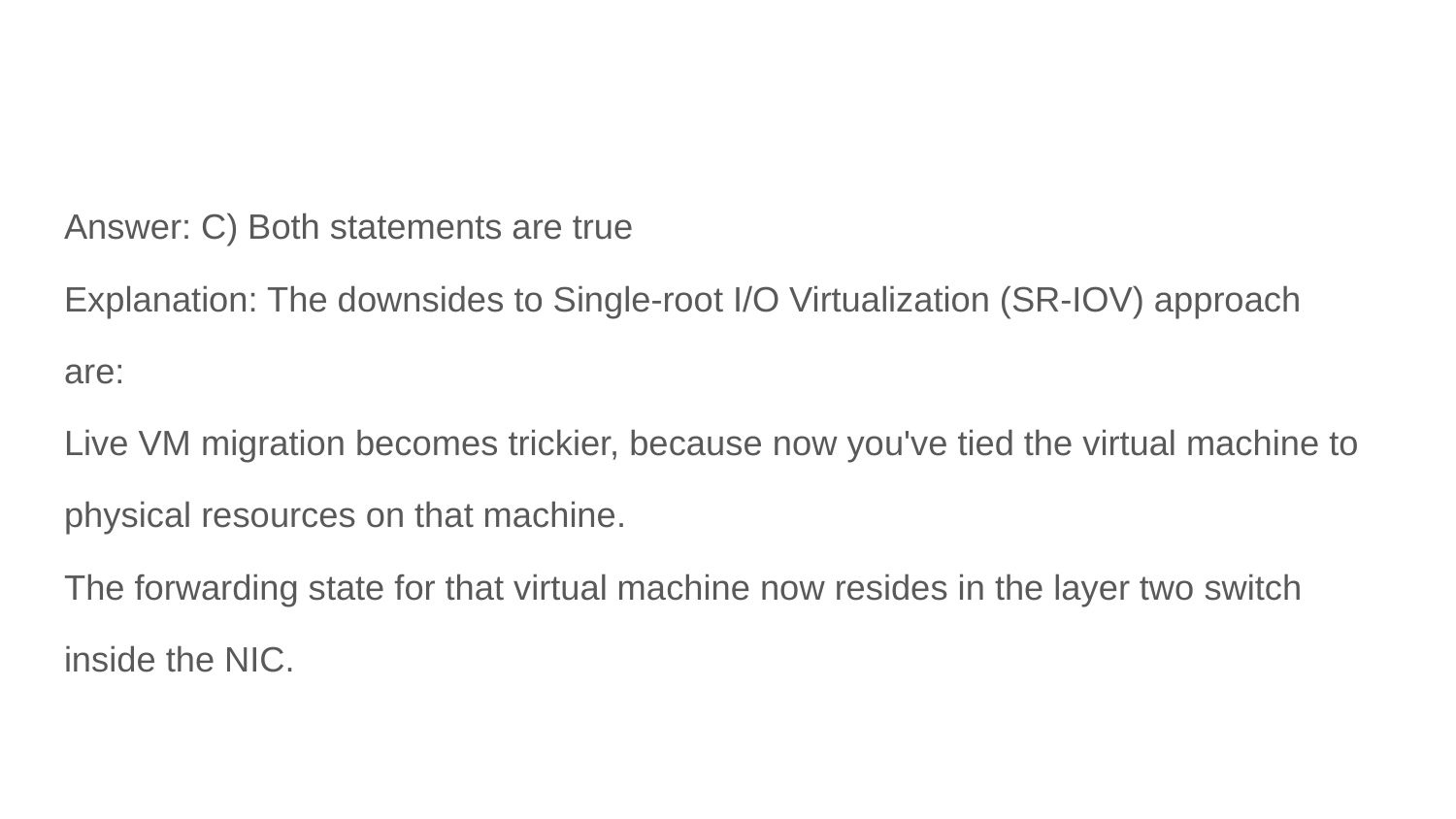

#
Answer: C) Both statements are true
Explanation: The downsides to Single-root I/O Virtualization (SR-IOV) approach
are:
Live VM migration becomes trickier, because now you've tied the virtual machine to
physical resources on that machine.
The forwarding state for that virtual machine now resides in the layer two switch
inside the NIC.